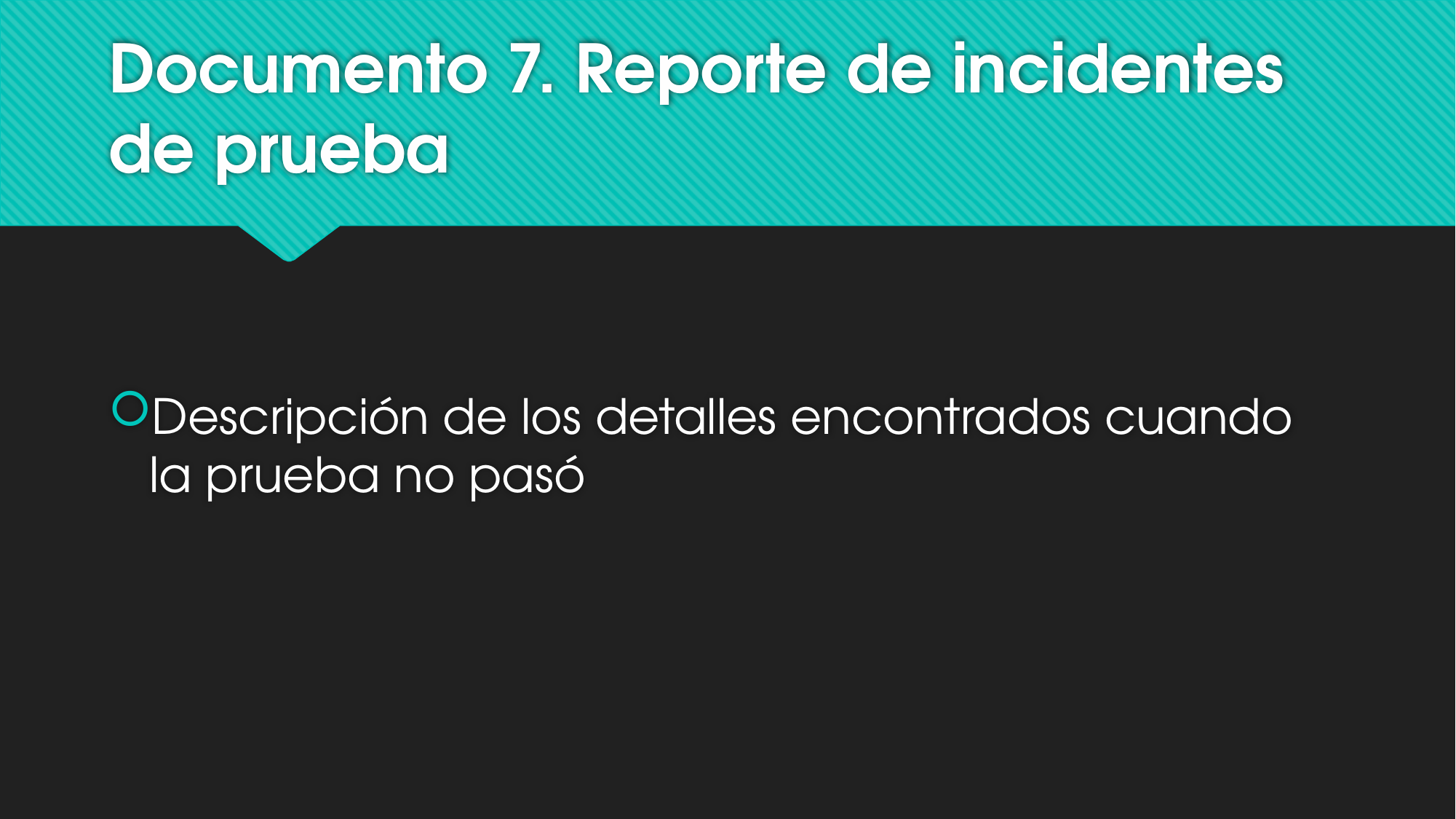

# Documento 7. Reporte de incidentes de prueba
Descripción de los detalles encontrados cuando la prueba no pasó